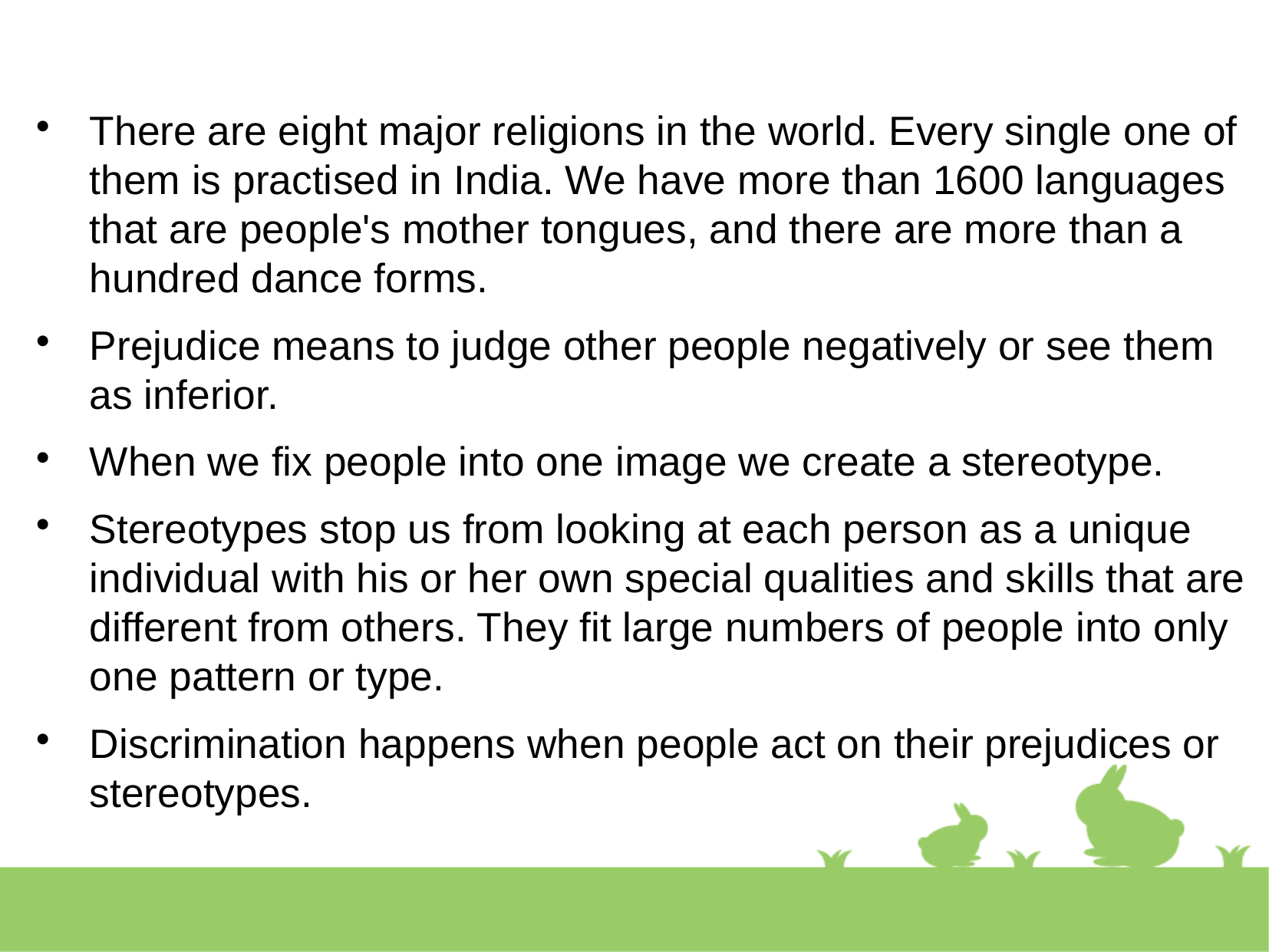

There are eight major religions in the world. Every single one of them is practised in India. We have more than 1600 languages that are people's mother tongues, and there are more than a hundred dance forms.
Prejudice means to judge other people negatively or see them as inferior.
When we fix people into one image we create a stereotype.
Stereotypes stop us from looking at each person as a unique individual with his or her own special qualities and skills that are different from others. They fit large numbers of people into only one pattern or type.
Discrimination happens when people act on their prejudices or stereotypes.